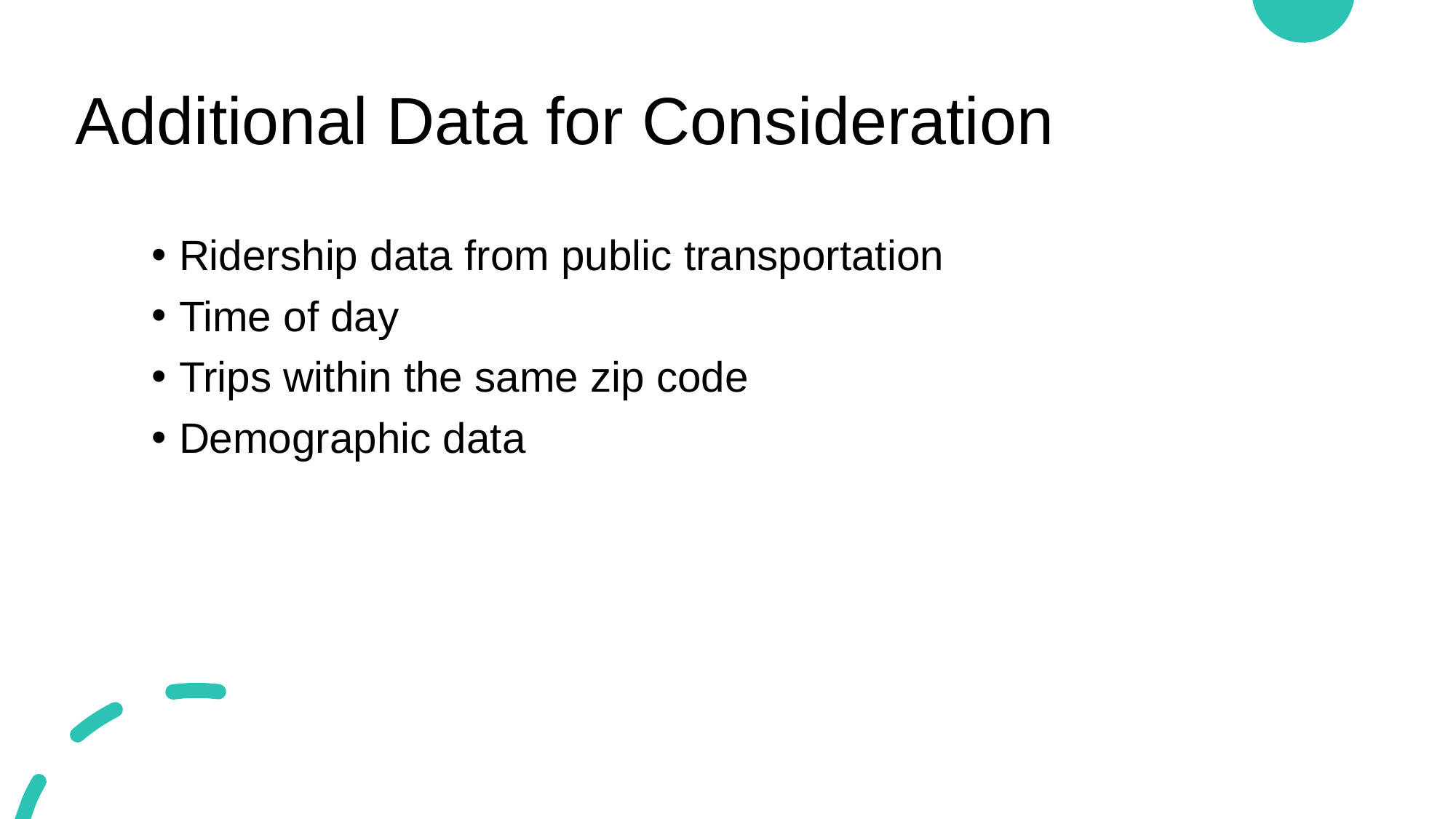

# Additional Data for Consideration
Ridership data from public transportation
Time of day
Trips within the same zip code
Demographic data